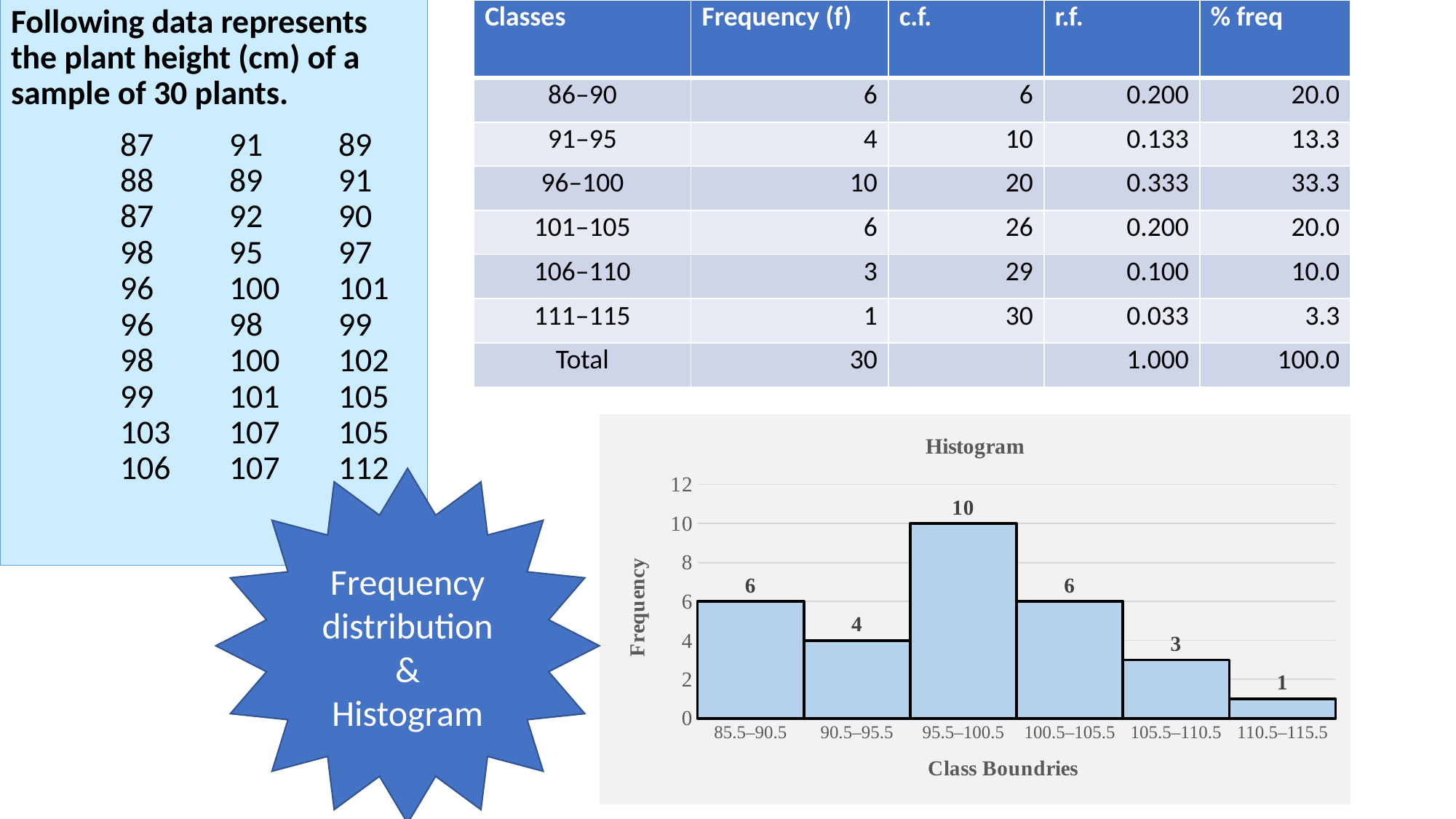

| Classes | Frequency (f) | c.f. | r.f. | % freq |
| --- | --- | --- | --- | --- |
| 86–90 | 6 | 6 | 0.200 | 20.0 |
| 91–95 | 4 | 10 | 0.133 | 13.3 |
| 96–100 | 10 | 20 | 0.333 | 33.3 |
| 101–105 | 6 | 26 | 0.200 | 20.0 |
| 106–110 | 3 | 29 | 0.100 | 10.0 |
| 111–115 | 1 | 30 | 0.033 | 3.3 |
| Total | 30 |  | 1.000 | 100.0 |
Following data represents the plant height (cm) of a sample of 30 plants.
	87	91	89	88	89	91	87	92	90	98	95	97	96	100	101	96	98	99	98	100	102	99	101	105	103	107	105	106	107	112

### Chart: Histogram

| Category |  |
|---|---|
| 85.5–90.5 | 6.0 |
| 90.5–95.5 | 4.0 |
| 95.5–100.5 | 10.0 |
| 100.5–105.5 | 6.0 |
| 105.5–110.5 | 3.0 |
| 110.5–115.5 | 1.0 |
Frequency distribution &
Histogram